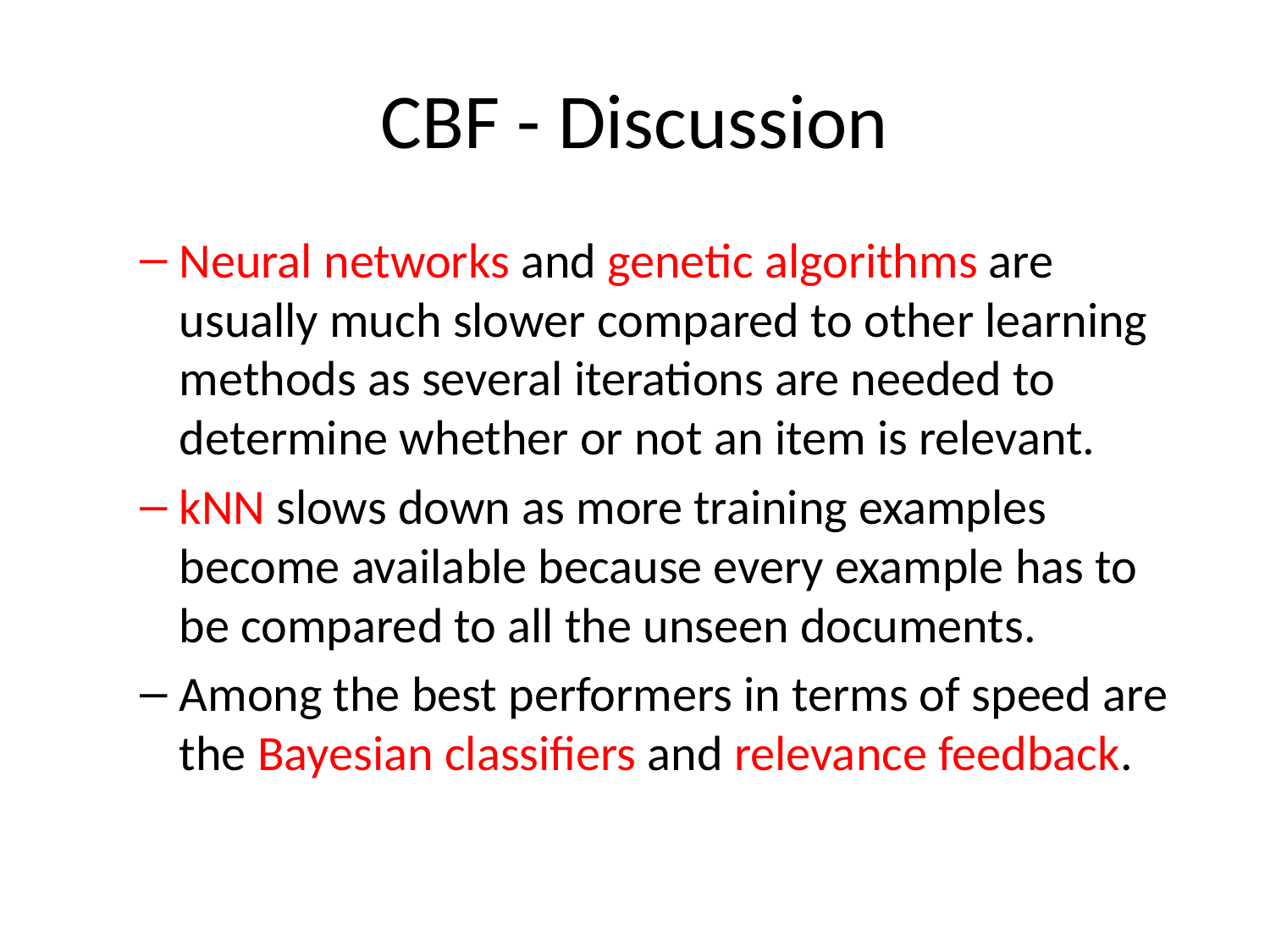

# CBF - Discussion
Neural networks and genetic algorithms are usually much slower compared to other learning methods as several iterations are needed to determine whether or not an item is relevant.
kNN slows down as more training examples become available because every example has to be compared to all the unseen documents.
Among the best performers in terms of speed are the Bayesian classifiers and relevance feedback.